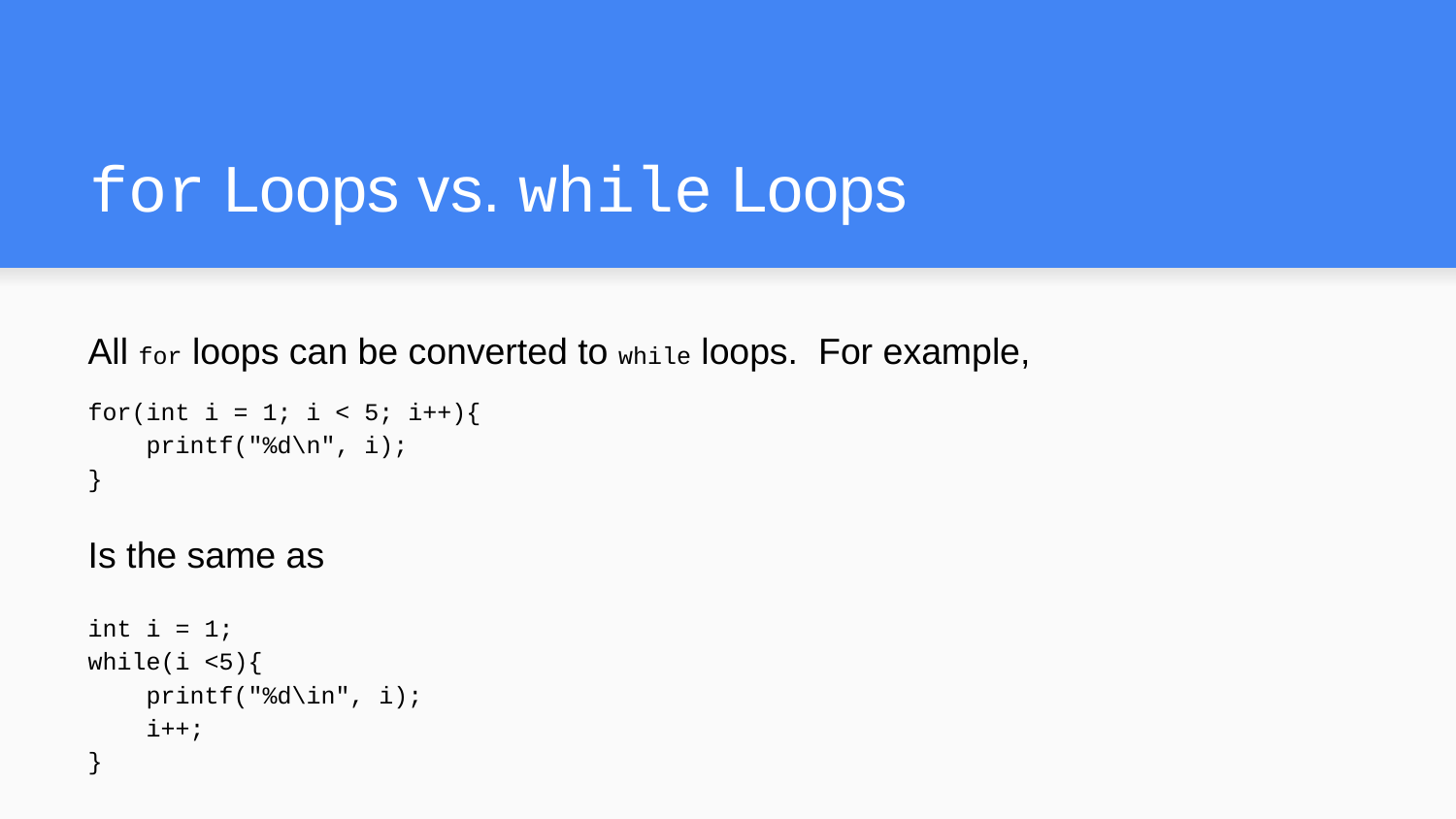

# for Loops vs. while Loops
All for loops can be converted to while loops.  For example,
for(int i = 1; i < 5; i++){
    printf("%d\n", i);
}

Is the same as
int i = 1;
while(i <5){
    printf("%d\in", i);
    i++;
}